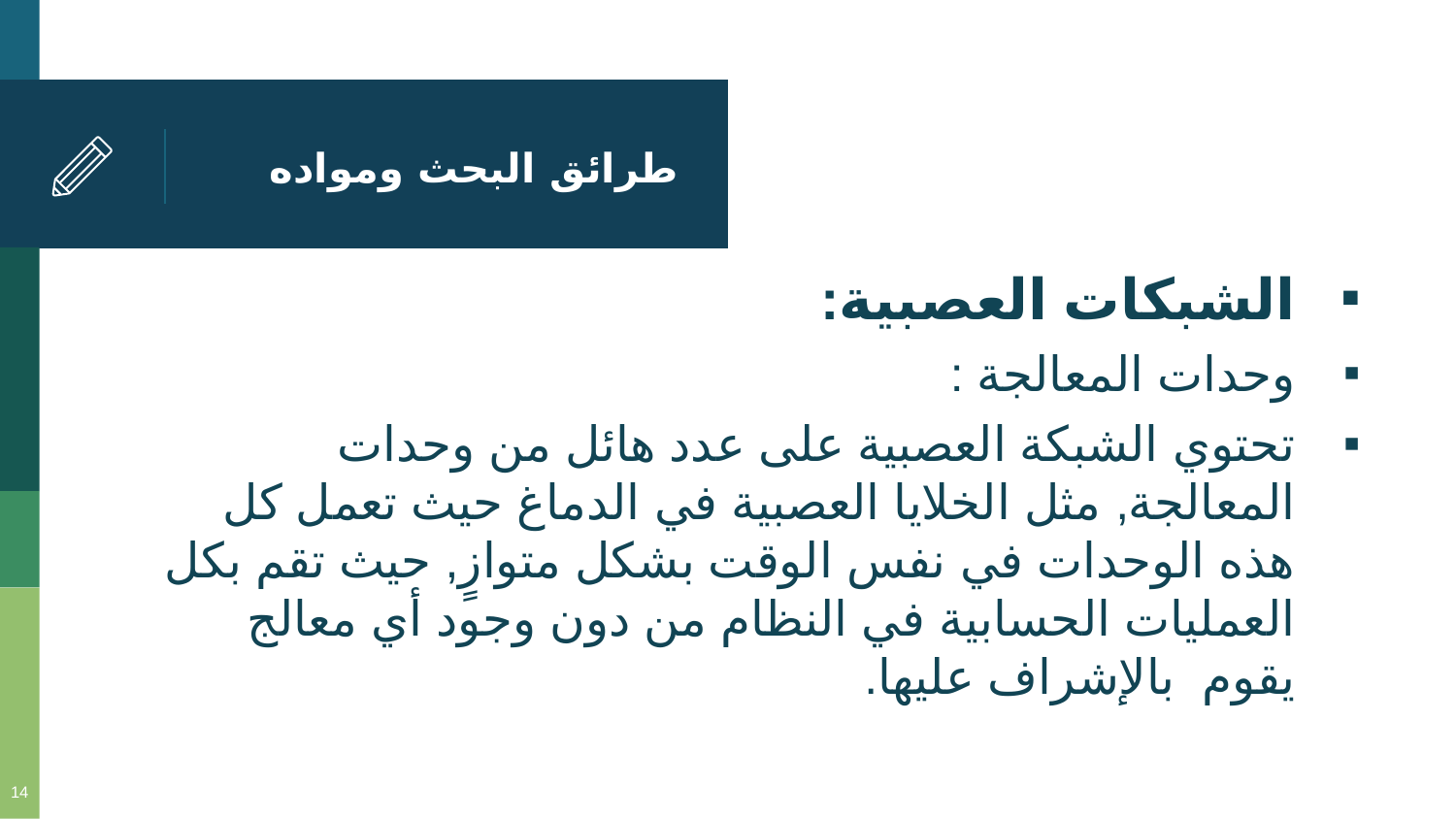

# طرائق البحث ومواده

الشبكات العصبية:
وحدات المعالجة :
تحتوي الشبكة العصبية على عدد هائل من وحدات المعالجة, مثل الخلايا العصبية في الدماغ حيث تعمل كل هذه الوحدات في نفس الوقت بشكل متوازٍ, حيث تقم بكل العمليات الحسابية في النظام من دون وجود أي معالج  يقوم  بالإشراف عليها.

14